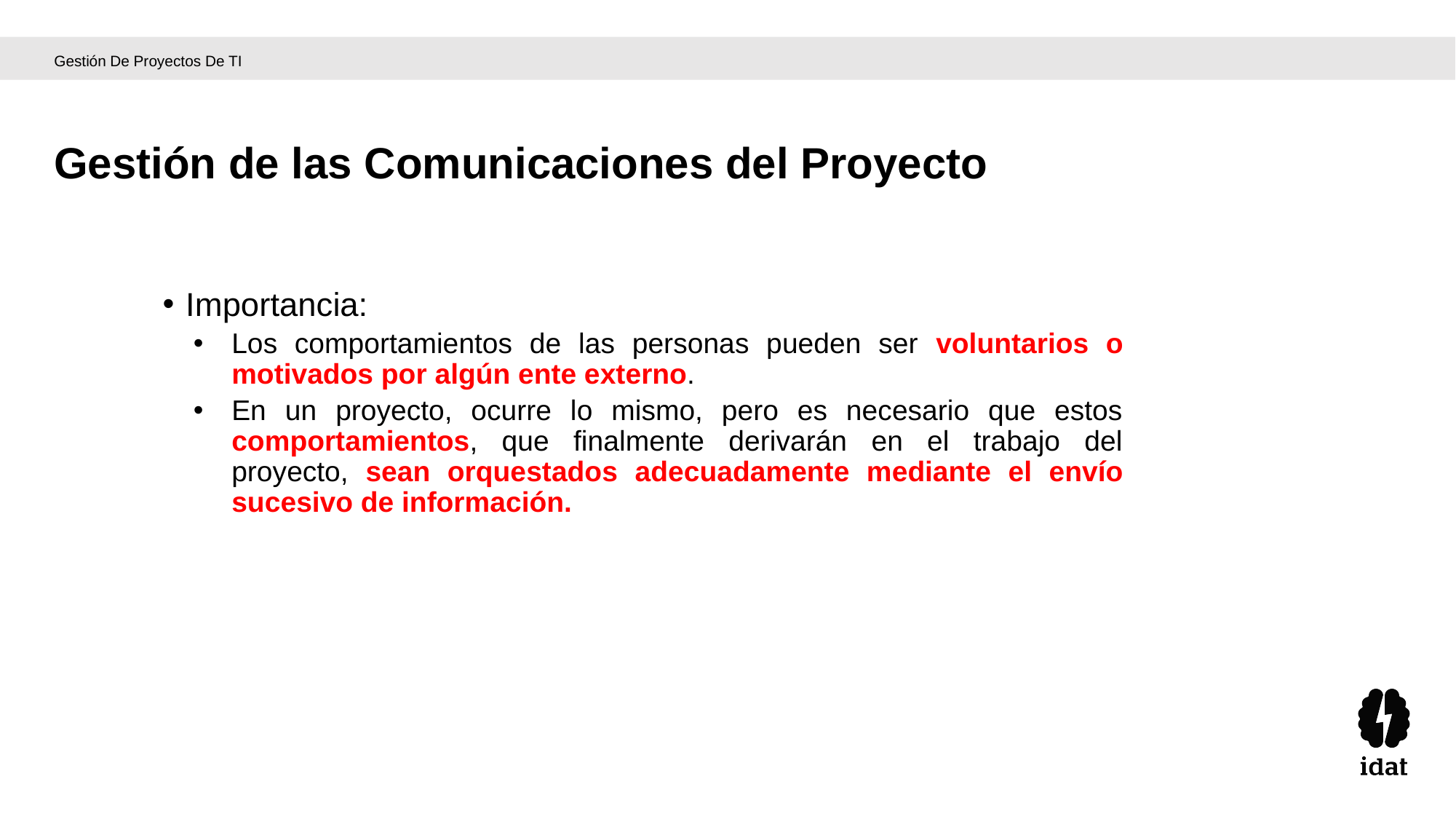

Gestión De Proyectos De TI
Gestión de las Comunicaciones del Proyecto
Importancia:
Los comportamientos de las personas pueden ser voluntarios o motivados por algún ente externo.
En un proyecto, ocurre lo mismo, pero es necesario que estos comportamientos, que finalmente derivarán en el trabajo del proyecto, sean orquestados adecuadamente mediante el envío sucesivo de información.